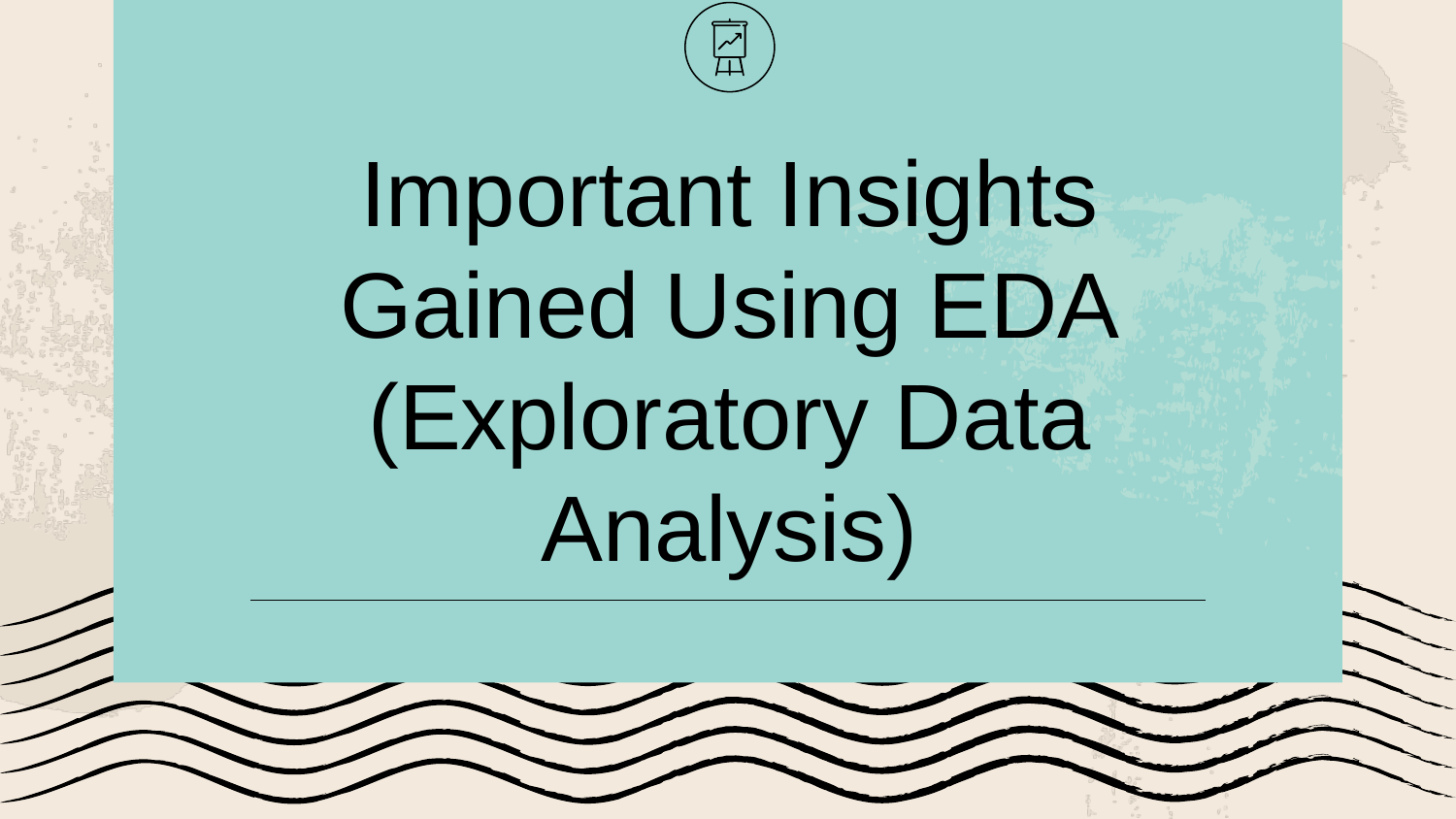

# Important Insights Gained Using EDA (Exploratory Data Analysis)